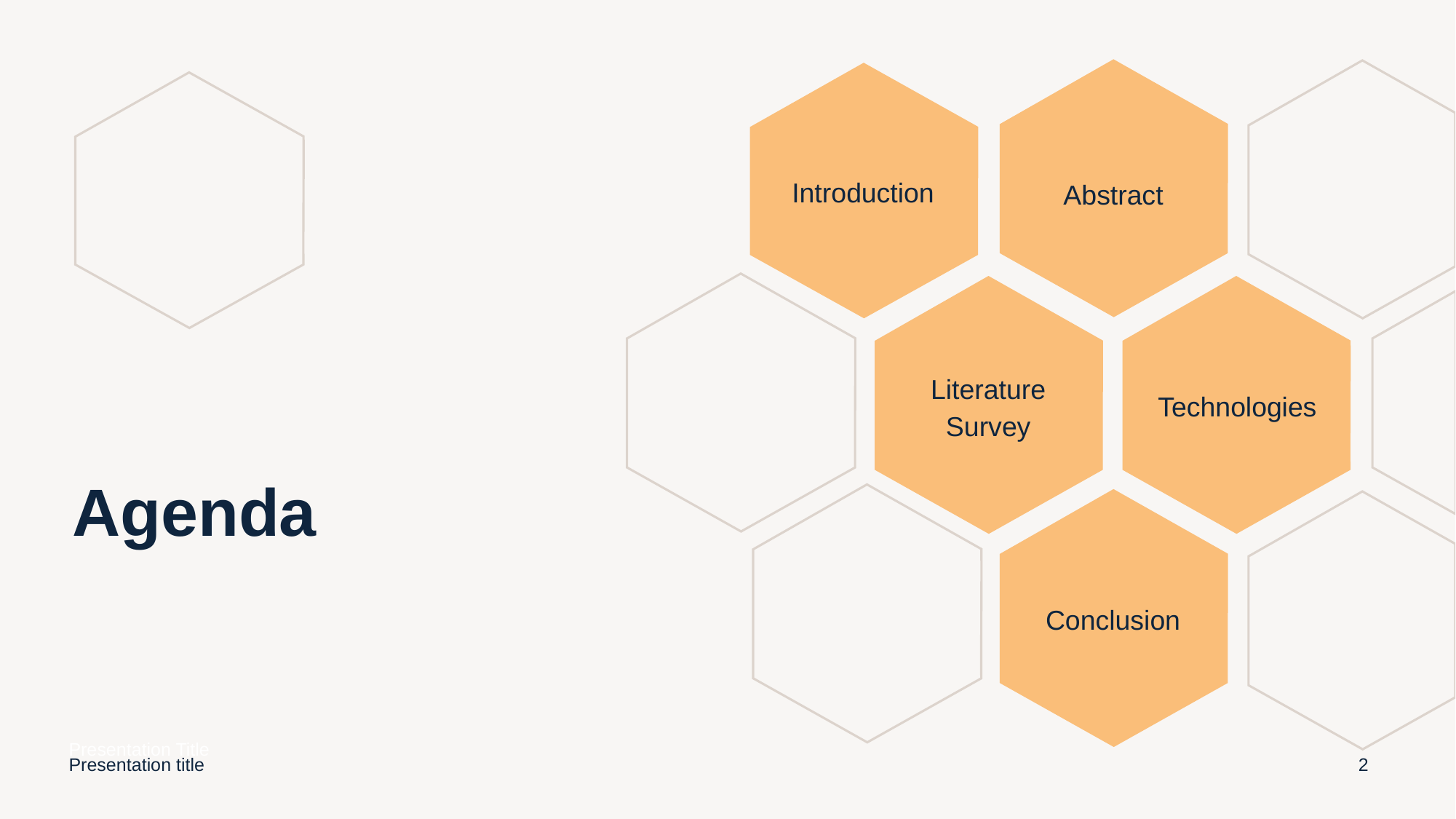

Introduction
Abstract
Technologies
Literature Survey
# Agenda
Conclusion
Presentation Title
Presentation title
2